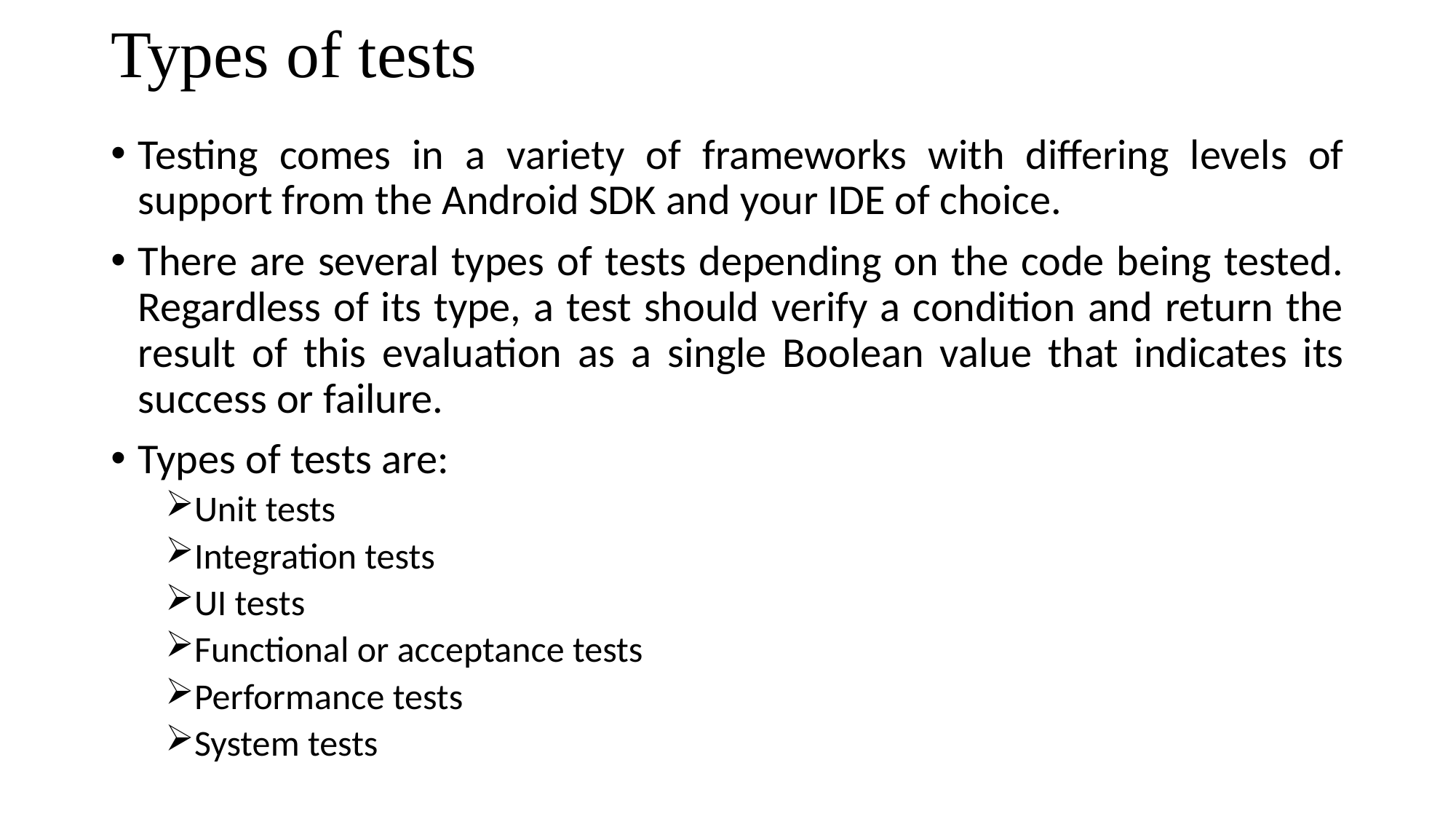

# Types of tests
Testing comes in a variety of frameworks with differing levels of support from the Android SDK and your IDE of choice.
There are several types of tests depending on the code being tested. Regardless of its type, a test should verify a condition and return the result of this evaluation as a single Boolean value that indicates its success or failure.
Types of tests are:
Unit tests
Integration tests
UI tests
Functional or acceptance tests
Performance tests
System tests